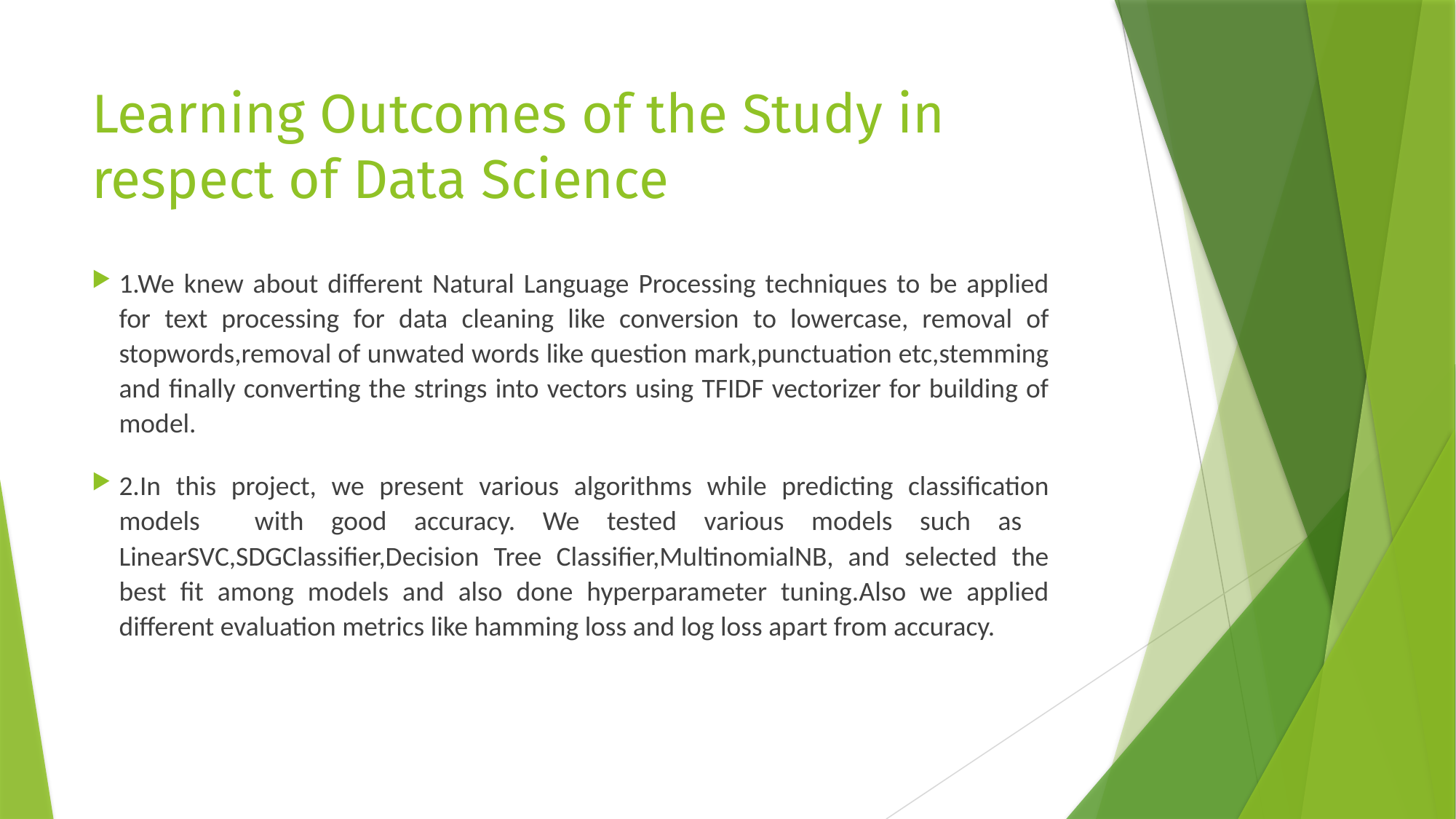

# Learning Outcomes of the Study in respect of Data Science
1.We knew about different Natural Language Processing techniques to be applied for text processing for data cleaning like conversion to lowercase, removal of stopwords,removal of unwated words like question mark,punctuation etc,stemming and finally converting the strings into vectors using TFIDF vectorizer for building of model.
2.In this project, we present various algorithms while predicting classification models  with good accuracy. We tested various models such as  LinearSVC,SDGClassifier,Decision Tree Classifier,MultinomialNB, and selected the best fit among models and also done hyperparameter tuning.Also we applied different evaluation metrics like hamming loss and log loss apart from accuracy.